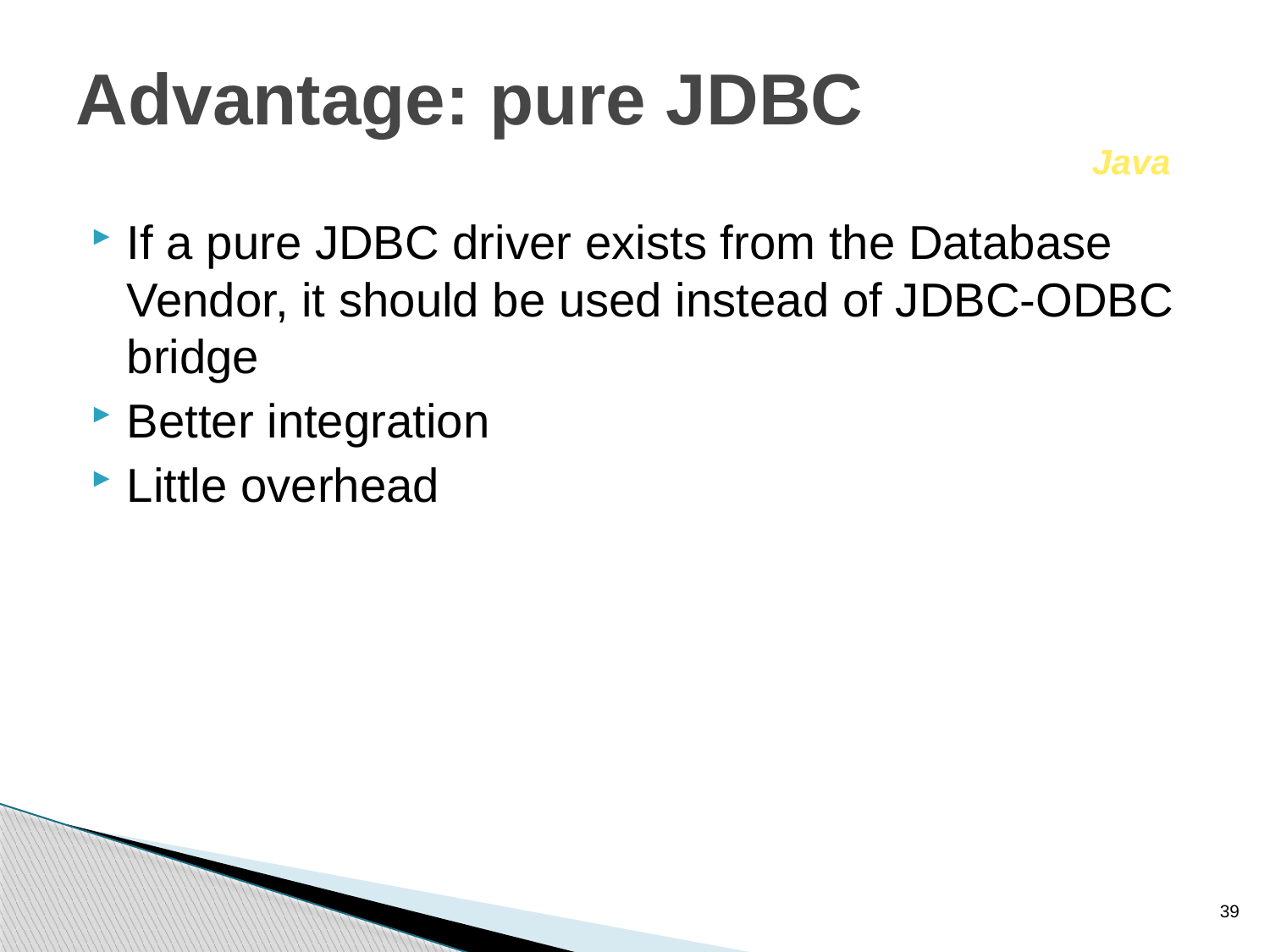

# Advantage: pure JDBC Java
If a pure JDBC driver exists from the Database Vendor, it should be used instead of JDBC-ODBC bridge
Better integration
Little overhead
39